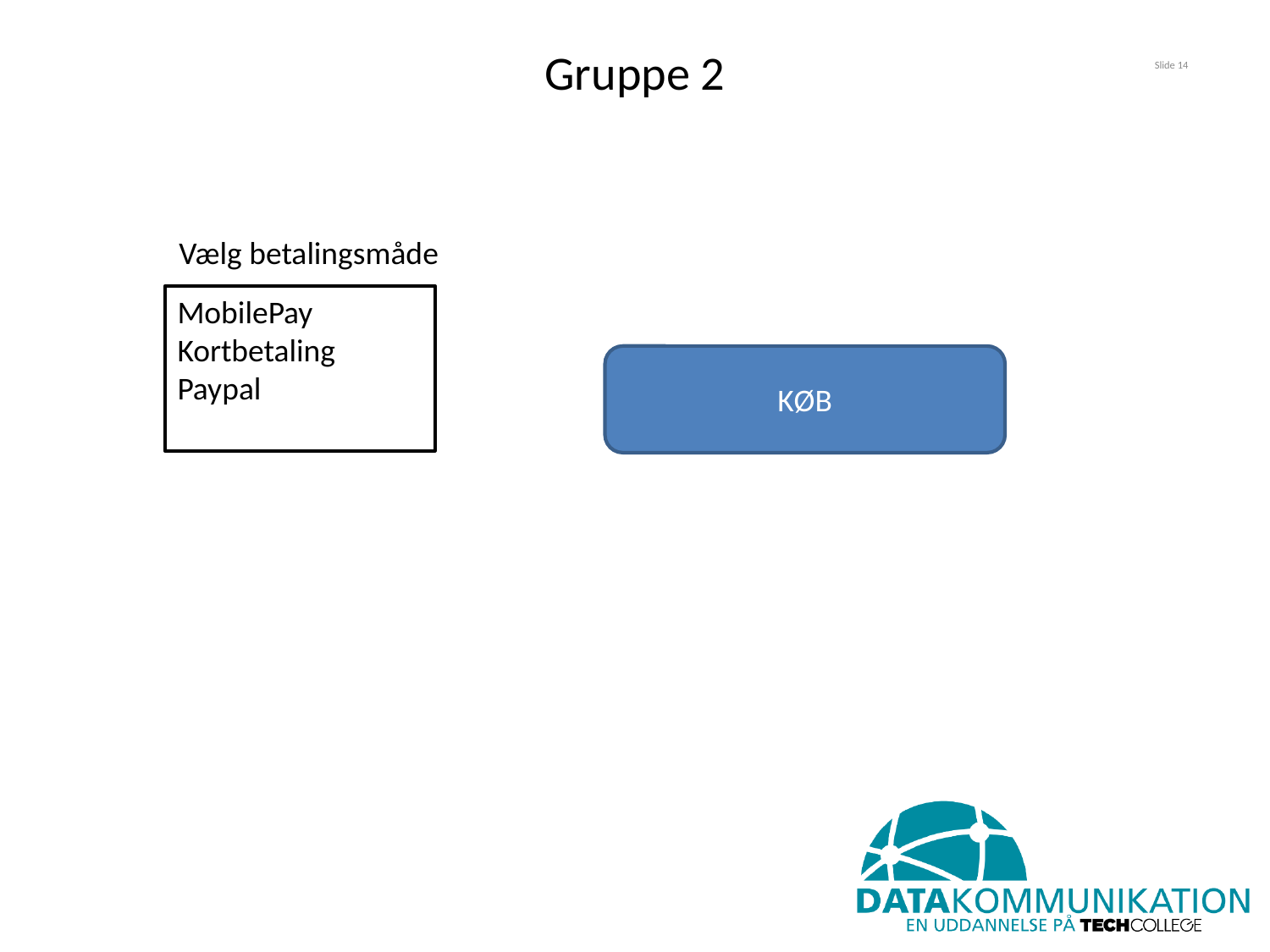

# Gruppe 2
Slide 14
Vælg betalingsmåde
MobilePay
Kortbetaling
Paypal

KØB